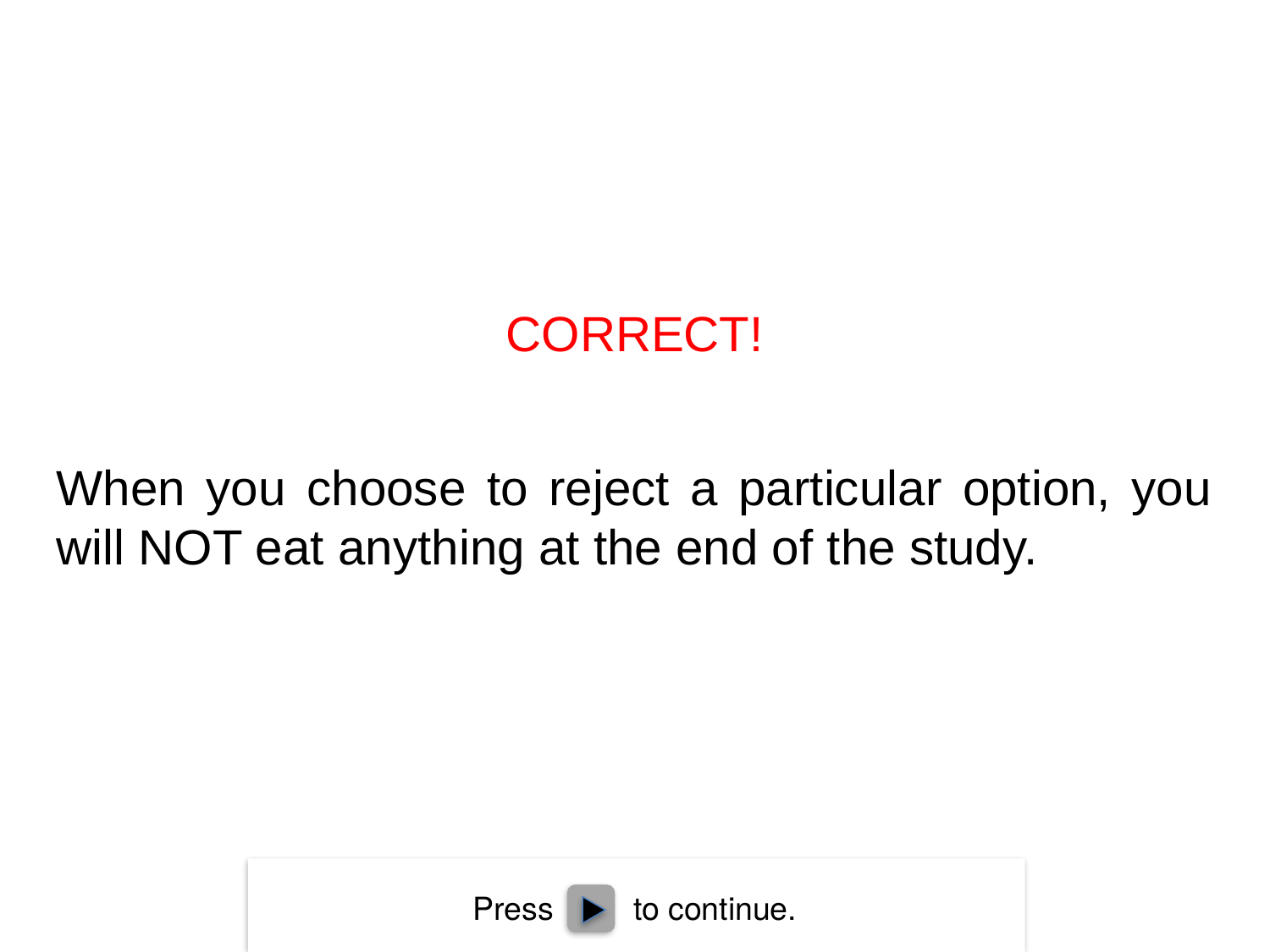

CORRECT!
When you choose to reject a particular option, you will NOT eat anything at the end of the study.

Press         to continue.